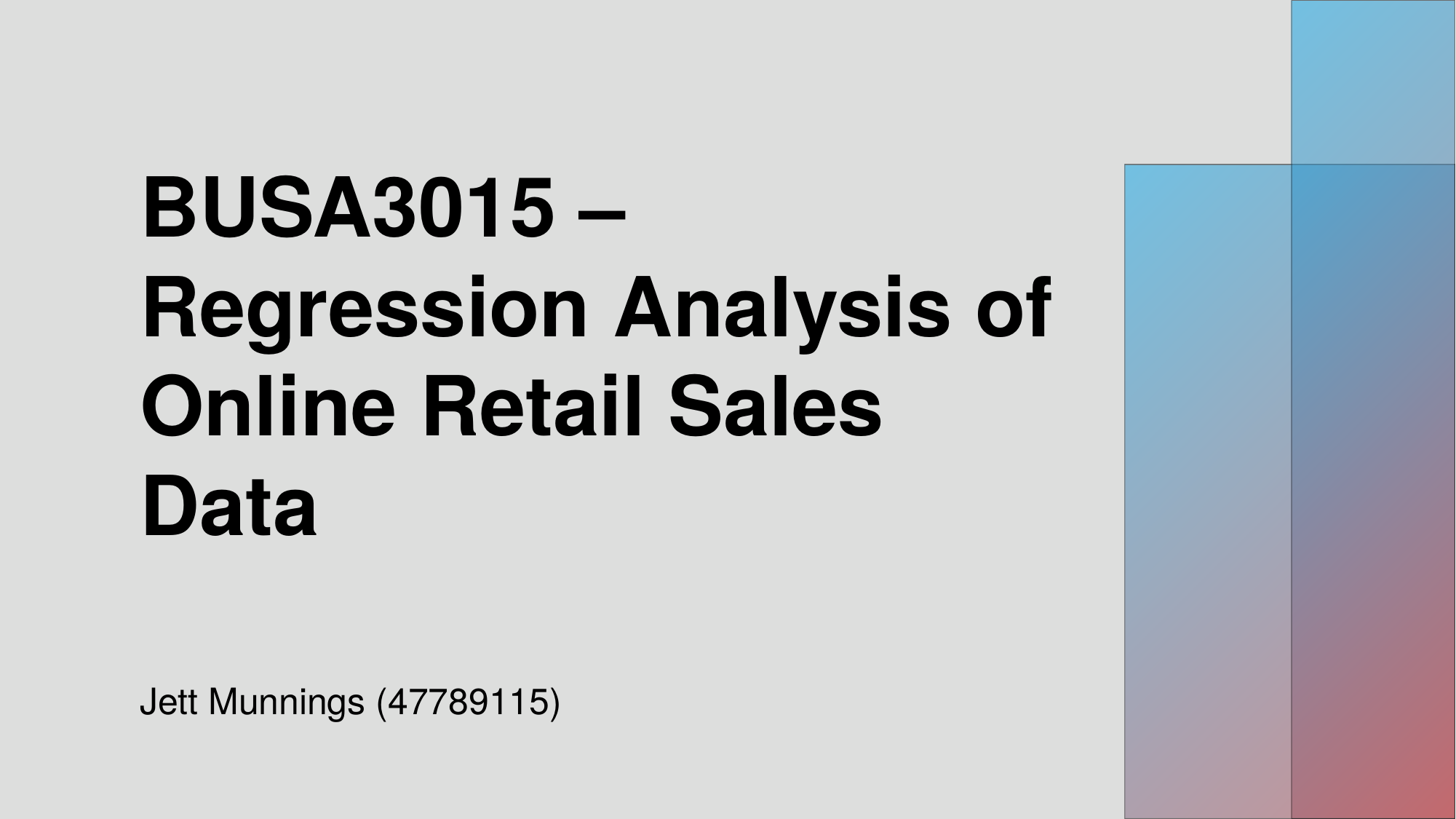

# BUSA3015 – Regression Analysis of Online Retail Sales Data

Jett Munnings (47789115)